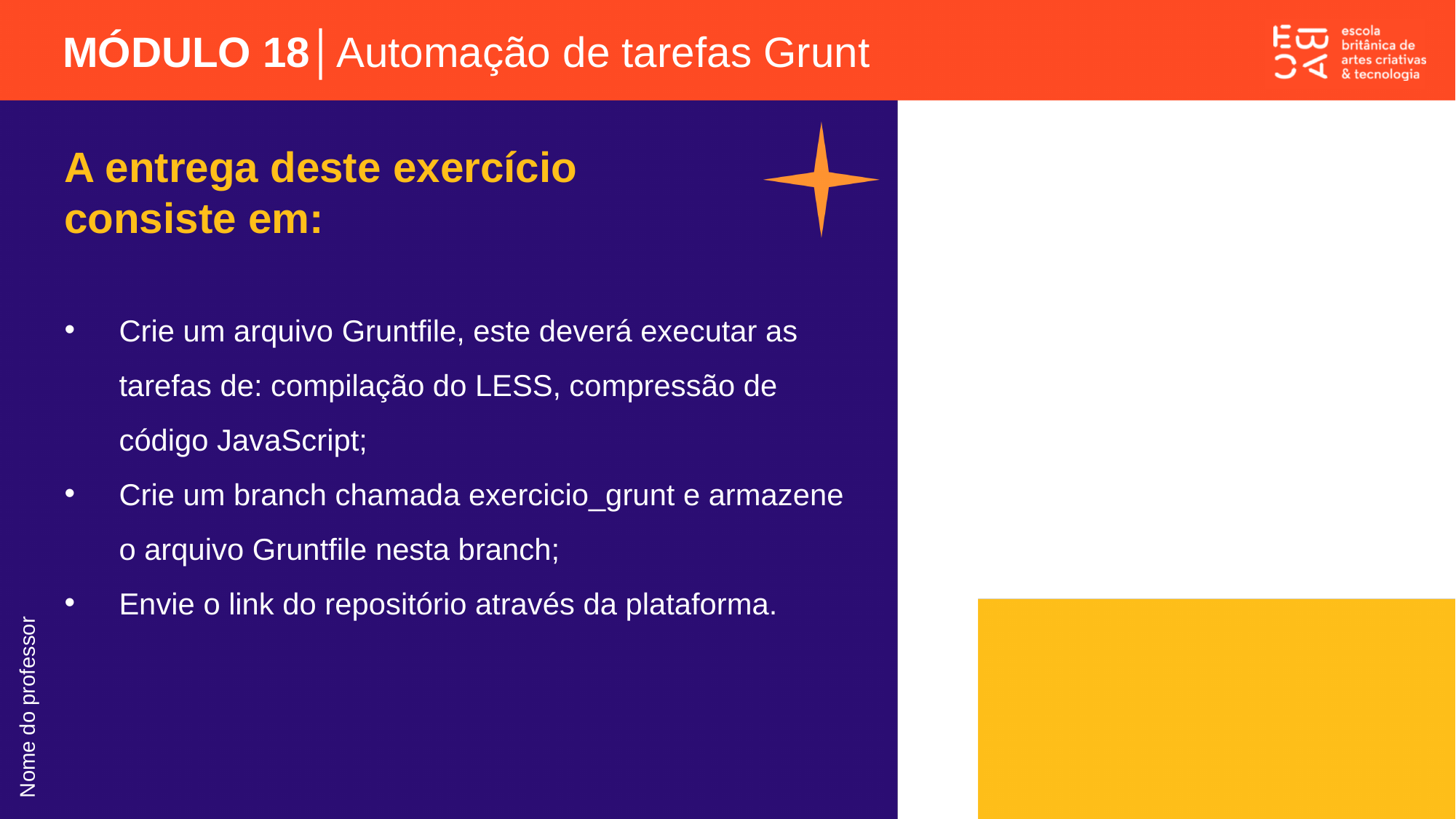

MÓDULO 18│Automação de tarefas Grunt
A entrega deste exercício
consiste em:

Crie um arquivo Gruntfile, este deverá executar as tarefas de: compilação do LESS, compressão de código JavaScript;
Crie um branch chamada exercicio_grunt e armazene o arquivo Gruntfile nesta branch;
Envie o link do repositório através da plataforma.
Nome do professor